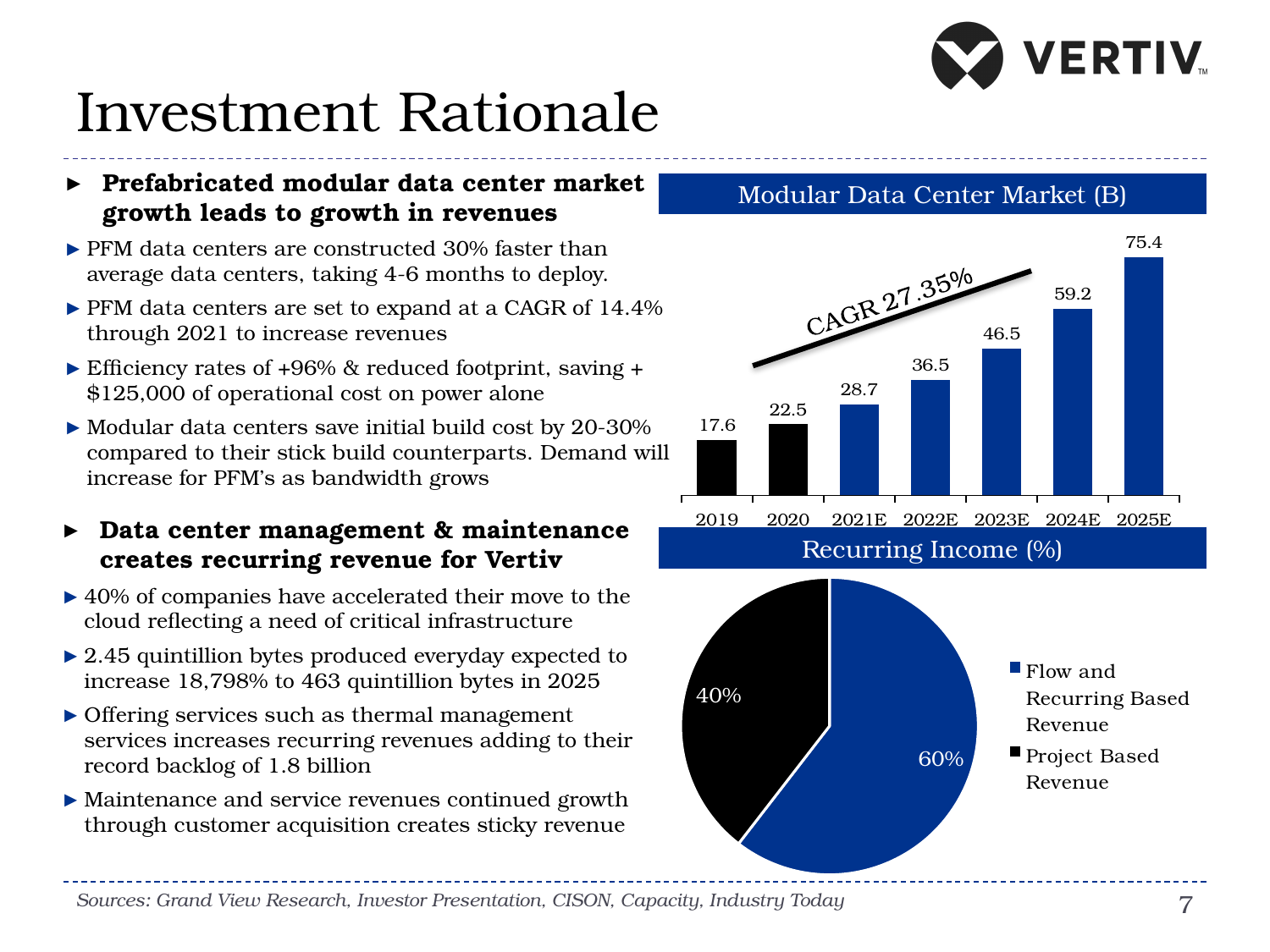

# Investment Rationale
Prefabricated modular data center market growth leads to growth in revenues
PFM data centers are constructed 30% faster than average data centers, taking 4-6 months to deploy.
PFM data centers are set to expand at a CAGR of 14.4% through 2021 to increase revenues
Efficiency rates of +96% & reduced footprint, saving +$125,000 of operational cost on power alone
Modular data centers save initial build cost by 20-30% compared to their stick build counterparts. Demand will increase for PFM’s as bandwidth grows
Modular Data Center Market (B)

### Chart

| Category | Revnue in Bn |
|---|---|
| 2019 | 17.6 |
| 2020 | 22.5 |
| 2021E | 28.7 |
| 2022E | 36.5 |
| 2023E | 46.5 |
| 2024E | 59.2 |
| 2025E | 75.4 |
Data center management & maintenance creates recurring revenue for Vertiv
40% of companies have accelerated their move to the cloud reflecting a need of critical infrastructure
2.45 quintillion bytes produced everyday expected to increase 18,798% to 463 quintillion bytes in 2025
Offering services such as thermal management services increases recurring revenues adding to their record backlog of 1.8 billion
Maintenance and service revenues continued growth through customer acquisition creates sticky revenue

Recurring Income (%)

### Chart

| Category | Billion |
|---|---|
| Flow and Recurring Based Revenue | 2.6 |
| Project Based Revenue | 1.7 |
Sources: Grand View Research, Investor Presentation, CISON, Capacity, Industry Today
7